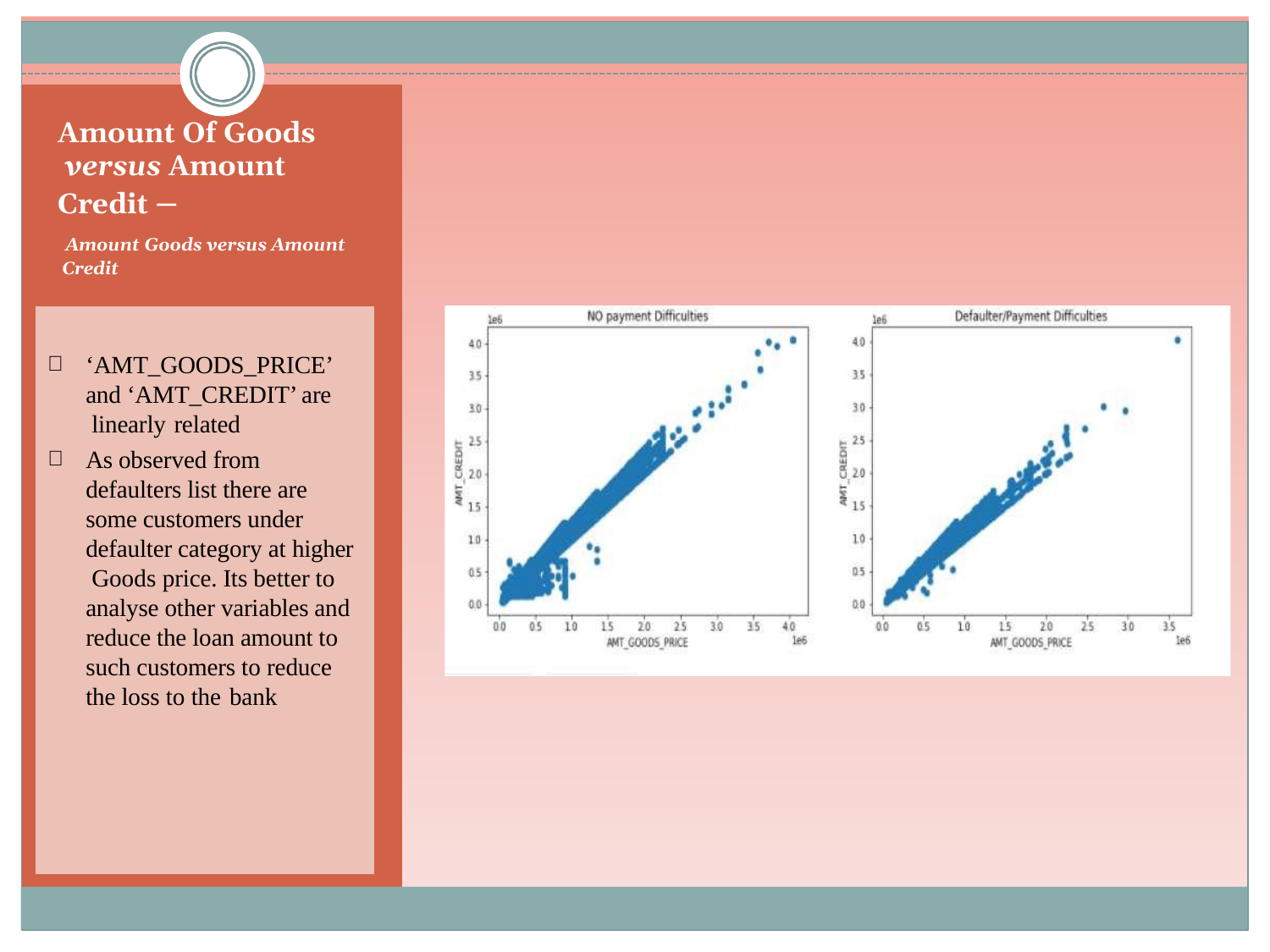

# Amount Of Goods  versus Amount  Credit –
Amount Goods versus Amount  Credit

‘AMT_GOODS_PRICE’
and ‘AMT_CREDIT’ are  linearly related
As observed from  defaulters list there are  some customers under  defaulter category at higher  Goods price. Its better to  analyse other variables and  reduce the loan amount to  such customers to reduce  the loss to the bank